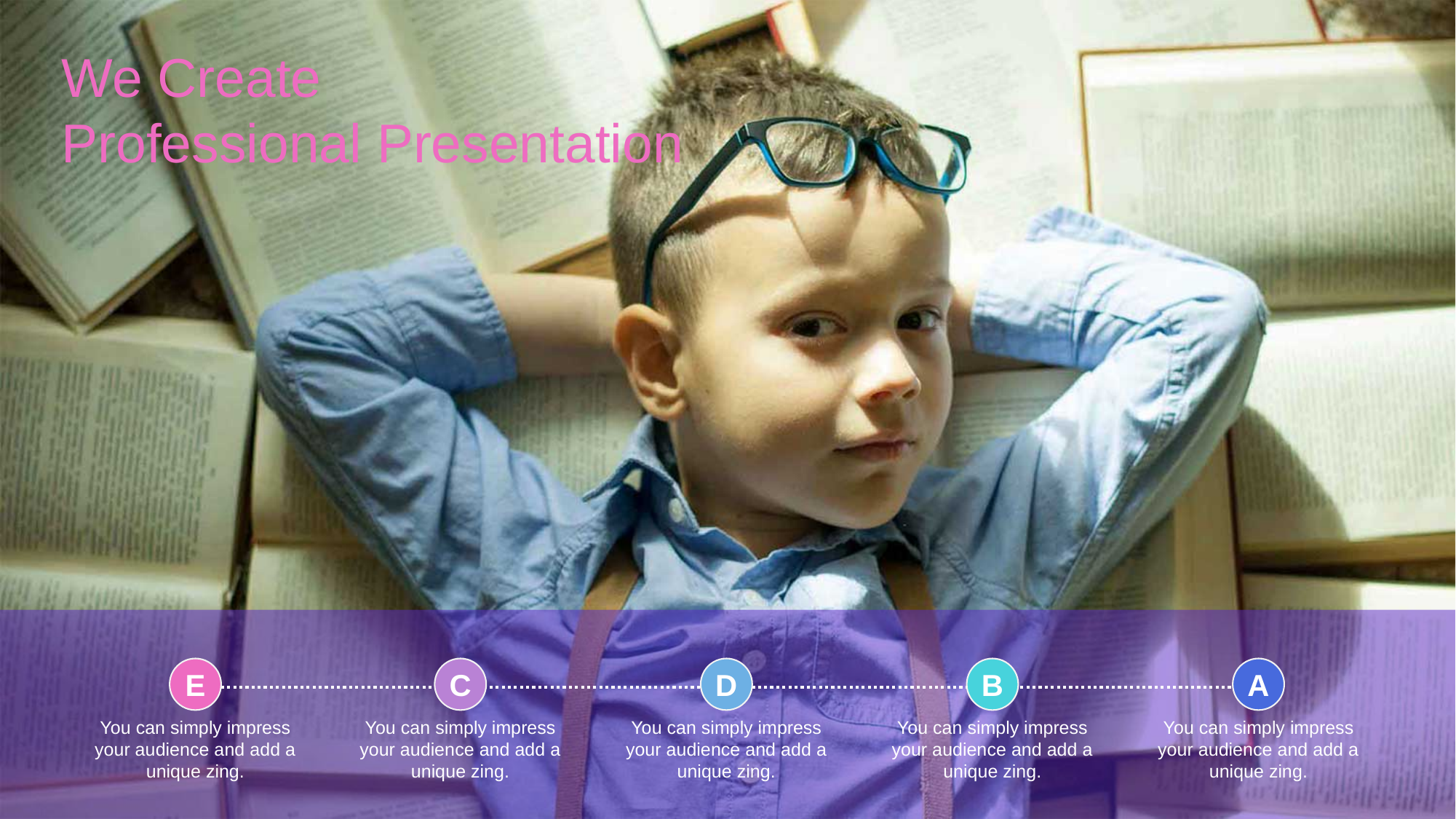

We Create
Professional Presentation

E
C
D
B
A

You can simply impress your audience and add a unique zing.
You can simply impress your audience and add a unique zing.
You can simply impress your audience and add a unique zing.
You can simply impress your audience and add a unique zing.
You can simply impress your audience and add a unique zing.